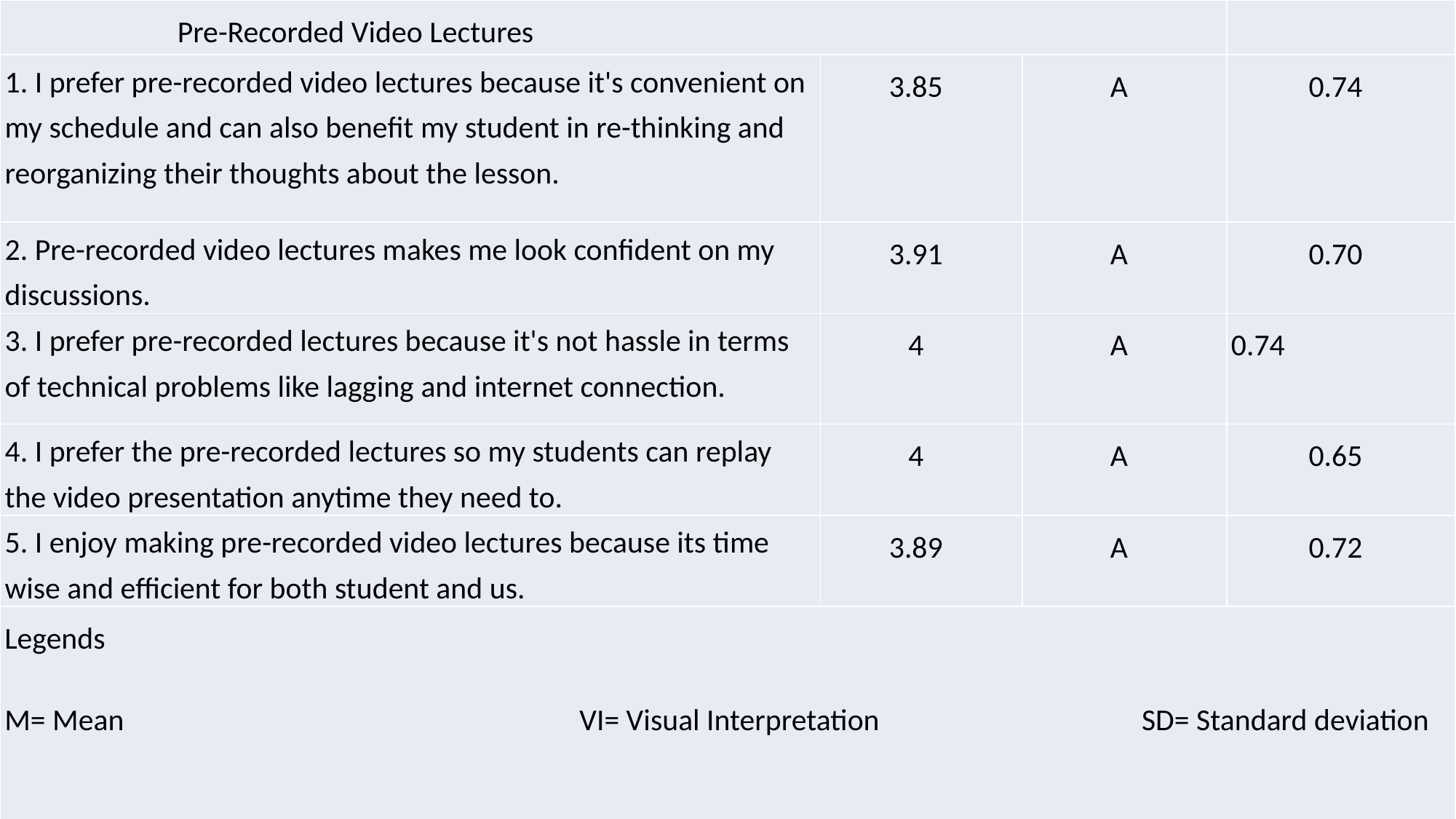

| Pre-Recorded Video Lectures |  |  |  |
| --- | --- | --- | --- |
| 1. I prefer pre-recorded video lectures because it's convenient on my schedule and can also benefit my student in re-thinking and reorganizing their thoughts about the lesson. | 3.85 | A | 0.74 |
| 2. Pre-recorded video lectures makes me look confident on my discussions. | 3.91 | A | 0.70 |
| 3. I prefer pre-recorded lectures because it's not hassle in terms of technical problems like lagging and internet connection. | 4 | A | 0.74 |
| 4. I prefer the pre-recorded lectures so my students can replay the video presentation anytime they need to. | 4 | A | 0.65 |
| 5. I enjoy making pre-recorded video lectures because its time wise and efficient for both student and us. | 3.89 | A | 0.72 |
| Legends M= Mean VI= Visual Interpretation SD= Standard deviation |  |  |  |